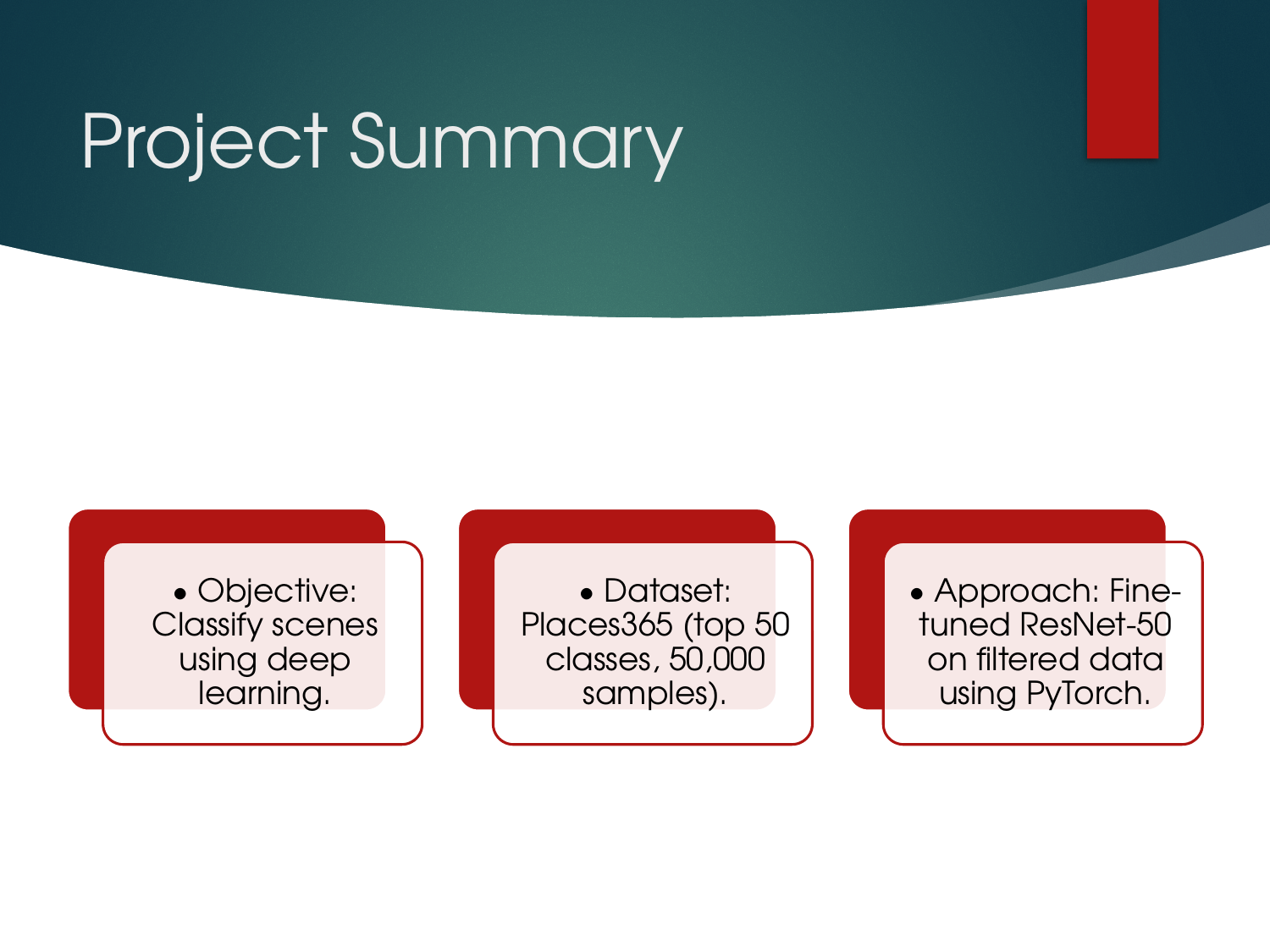

# Project Summary

• Objective: Classify scenes using deep learning.
• Dataset: Places365 (top 50 classes, 50,000 samples).
• Approach: Fine-tuned ResNet-50 on filtered data using PyTorch.